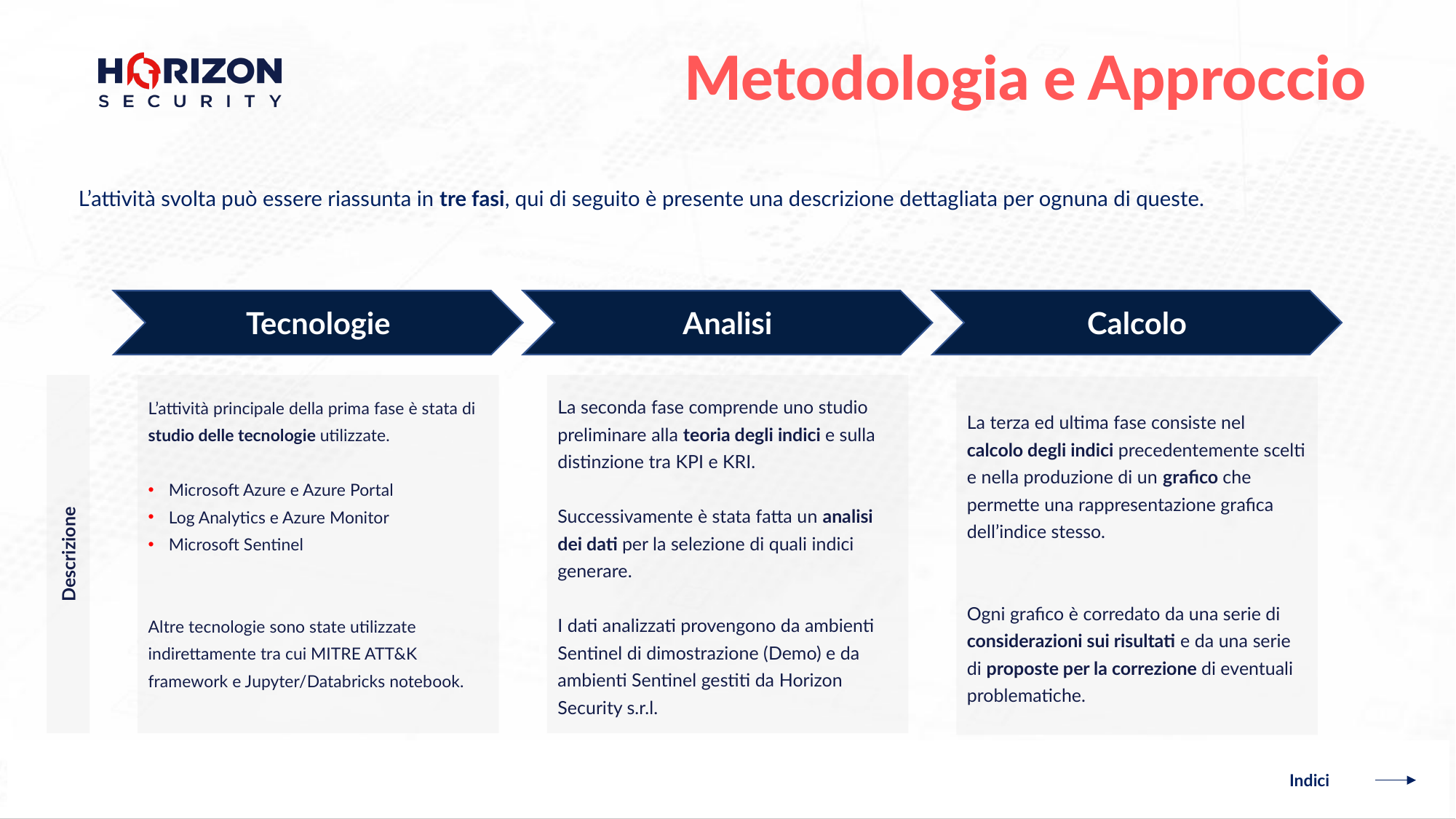

Metodologia e Approccio
L’attività svolta può essere riassunta in tre fasi, qui di seguito è presente una descrizione dettagliata per ognuna di queste.
Analisi
Calcolo
Tecnologie
Descrizione
L’attività principale della prima fase è stata di studio delle tecnologie utilizzate.

Microsoft Azure e Azure Portal
Log Analytics e Azure Monitor
Microsoft Sentinel

Altre tecnologie sono state utilizzate indirettamente tra cui MITRE ATT&K framework e Jupyter/Databricks notebook.

La seconda fase comprende uno studio preliminare alla teoria degli indici e sulla distinzione tra KPI e KRI.

Successivamente è stata fatta un analisi dei dati per la selezione di quali indici generare.

I dati analizzati provengono da ambienti Sentinel di dimostrazione (Demo) e da ambienti Sentinel gestiti da Horizon Security s.r.l.
La terza ed ultima fase consiste nel calcolo degli indici precedentemente scelti e nella produzione di un grafico che permette una rappresentazione grafica dell’indice stesso.

Ogni grafico è corredato da una serie di considerazioni sui risultati e da una serie di proposte per la correzione di eventuali problematiche.

Indici